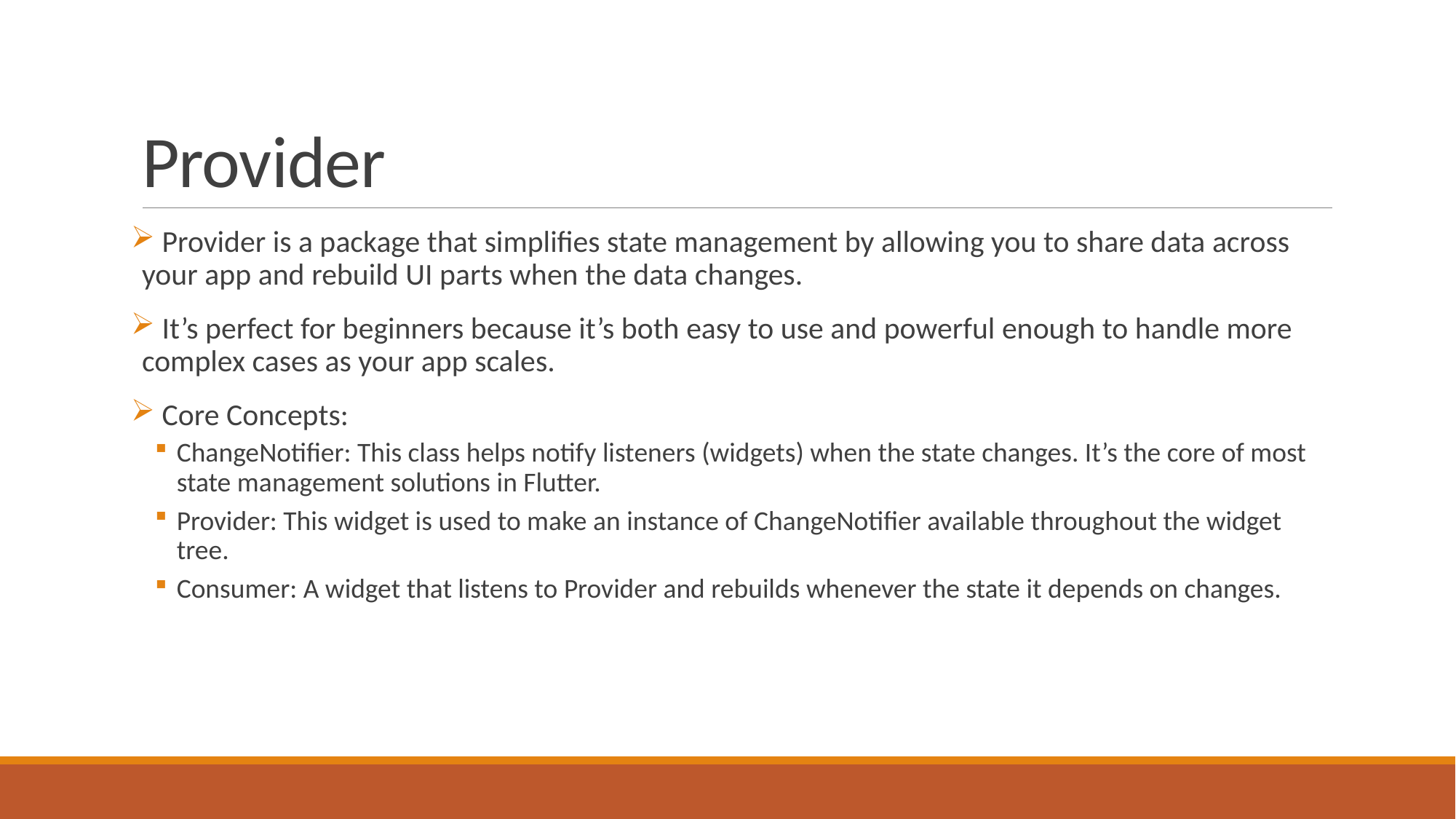

# Provider
 Provider is a package that simplifies state management by allowing you to share data across your app and rebuild UI parts when the data changes.
 It’s perfect for beginners because it’s both easy to use and powerful enough to handle more complex cases as your app scales.
 Core Concepts:
ChangeNotifier: This class helps notify listeners (widgets) when the state changes. It’s the core of most state management solutions in Flutter.
Provider: This widget is used to make an instance of ChangeNotifier available throughout the widget tree.
Consumer: A widget that listens to Provider and rebuilds whenever the state it depends on changes.